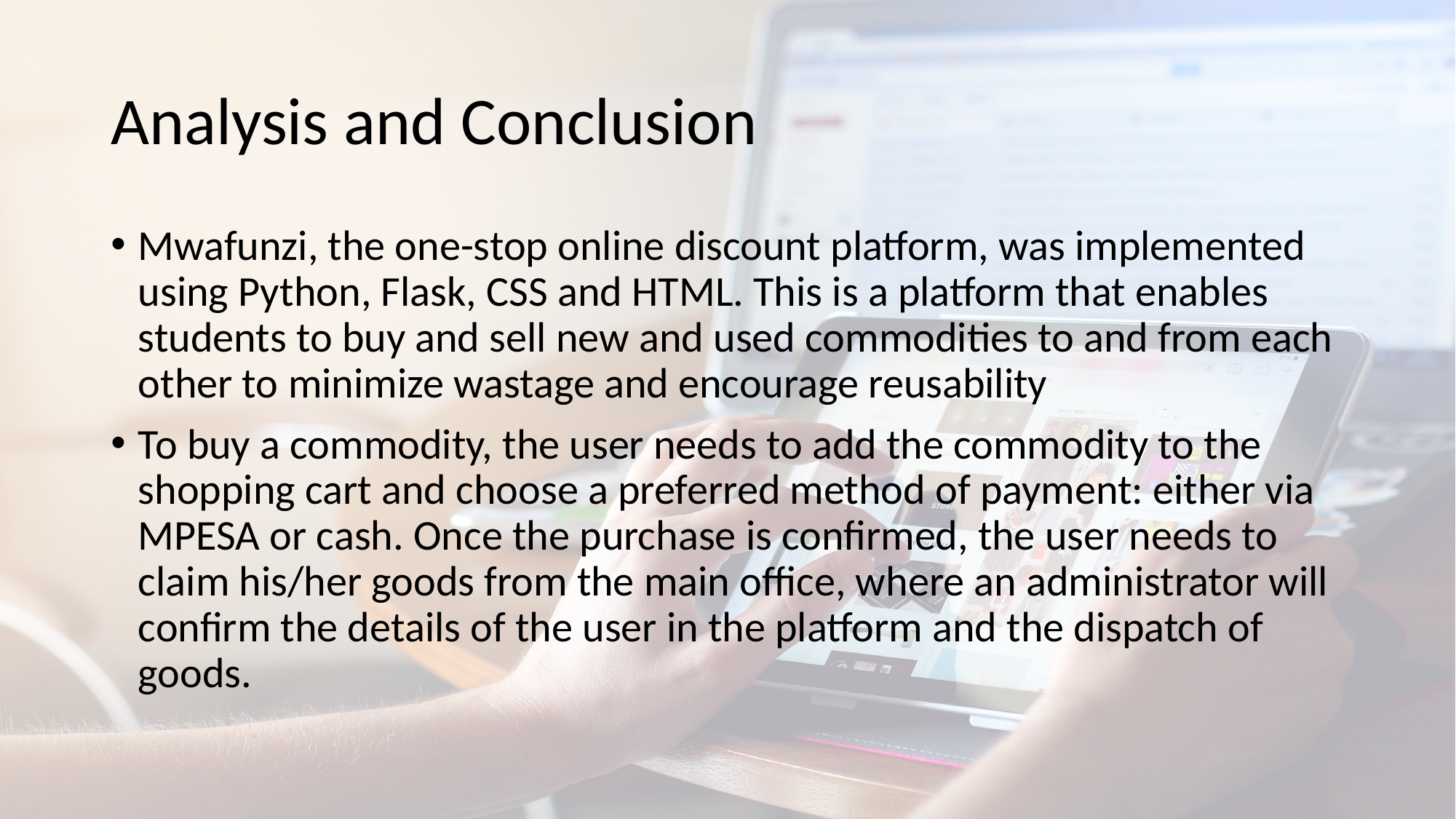

# Analysis and Conclusion
Mwafunzi, the one-stop online discount platform, was implemented using Python, Flask, CSS and HTML. This is a platform that enables students to buy and sell new and used commodities to and from each other to minimize wastage and encourage reusability
To buy a commodity, the user needs to add the commodity to the shopping cart and choose a preferred method of payment: either via MPESA or cash. Once the purchase is confirmed, the user needs to claim his/her goods from the main office, where an administrator will confirm the details of the user in the platform and the dispatch of goods.